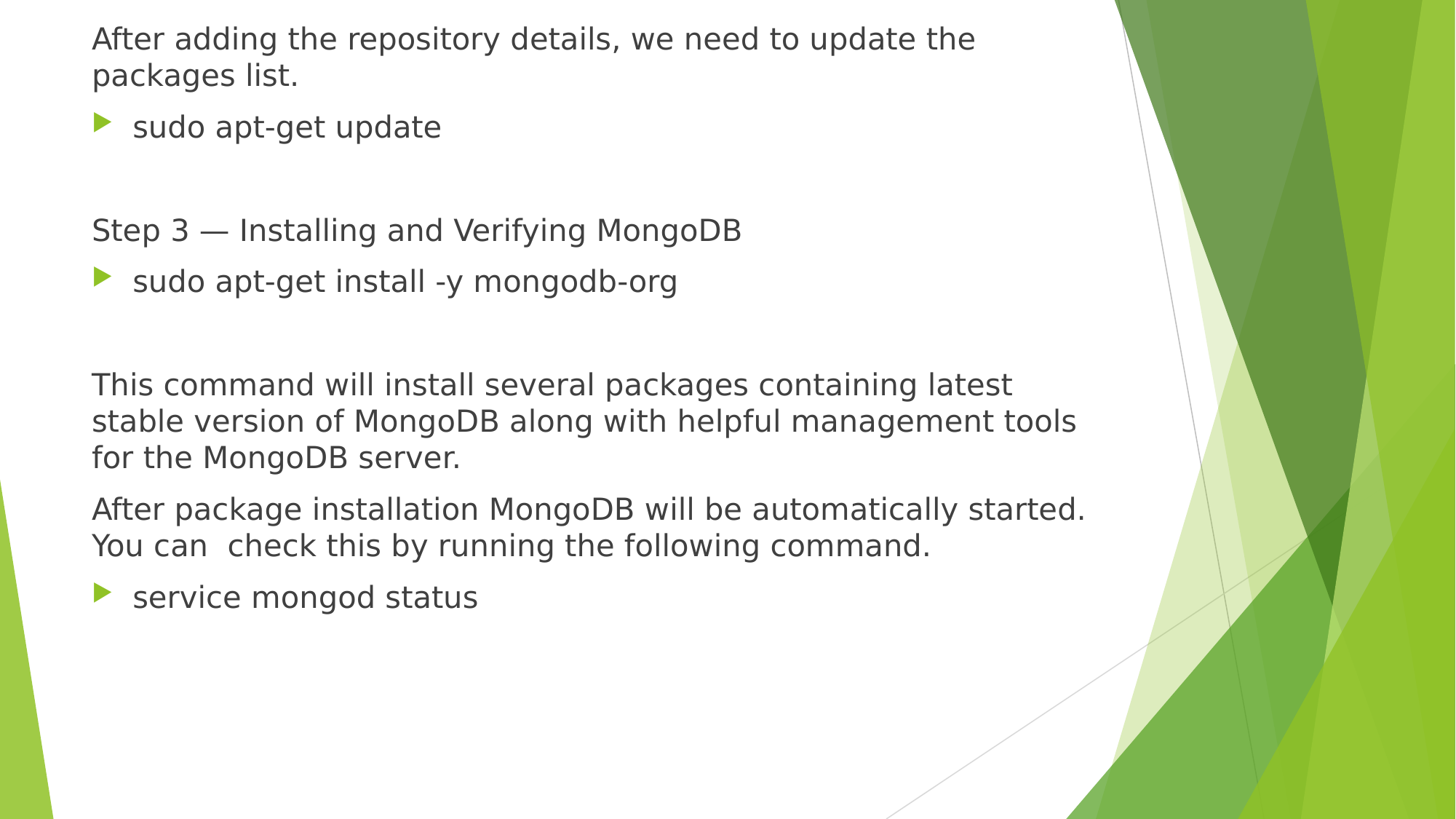

After adding the repository details, we need to update the packages list.
sudo apt-get update

Step 3 — Installing and Verifying MongoDB
sudo apt-get install -y mongodb-org

This command will install several packages containing latest stable version of MongoDB along with helpful management tools for the MongoDB server.
After package installation MongoDB will be automatically started. You can  check this by running the following command.
service mongod status